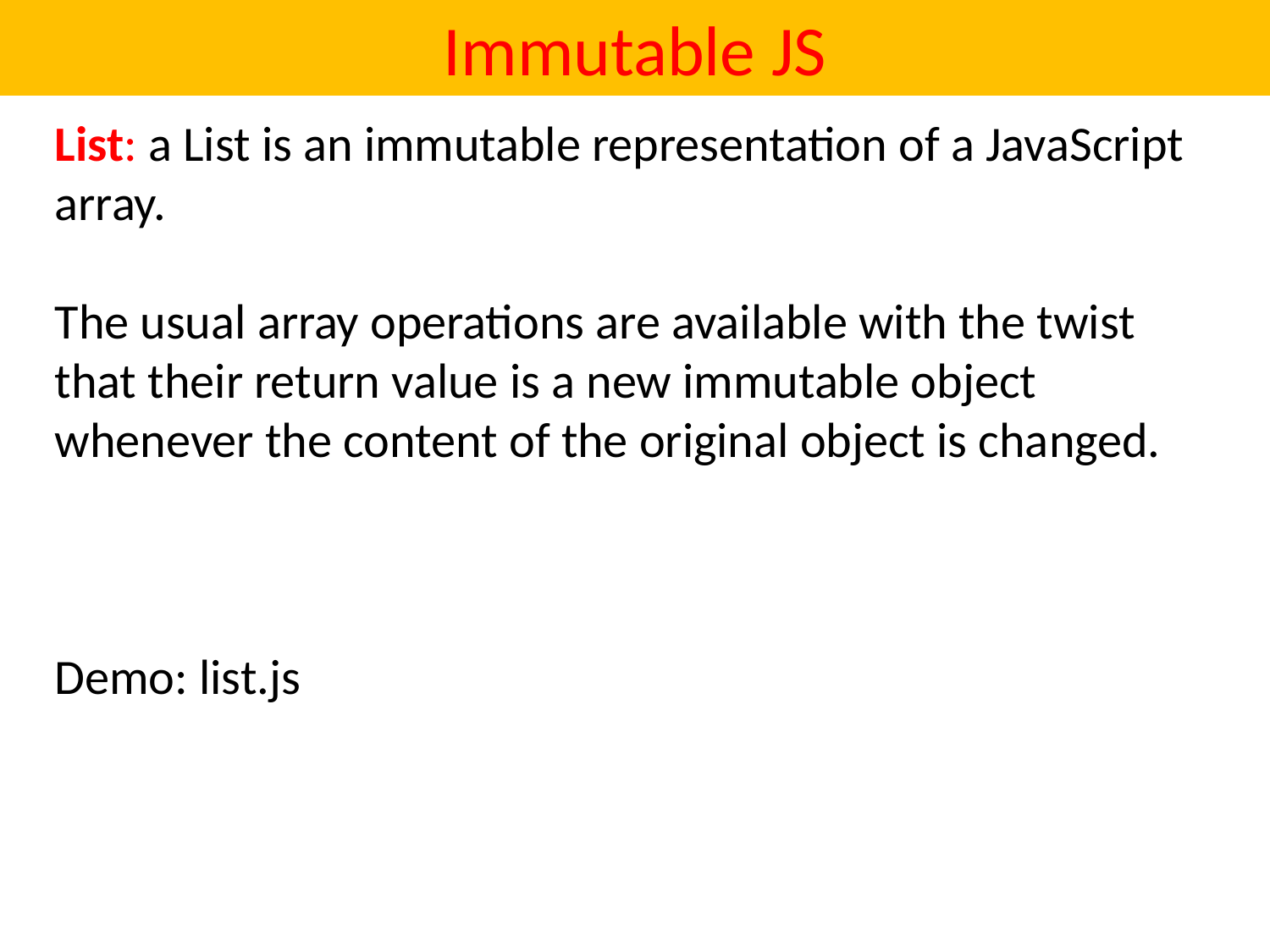

# Immutable JS
List: a List is an immutable representation of a JavaScript array.

The usual array operations are available with the twist that their return value is a new immutable object whenever the content of the original object is changed.

Demo: list.js